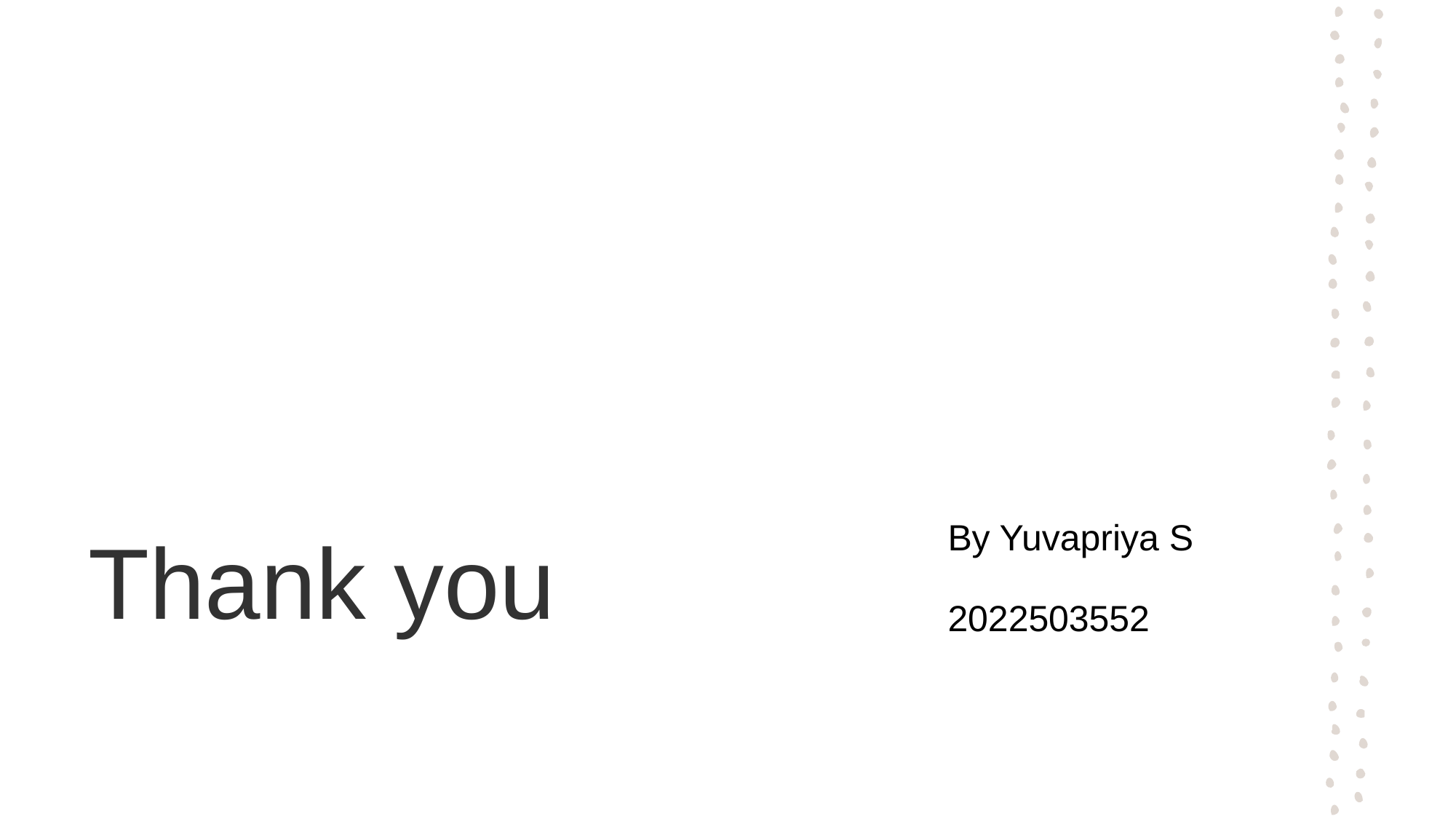

By Yuvapriya S
2022503552
# Thank you